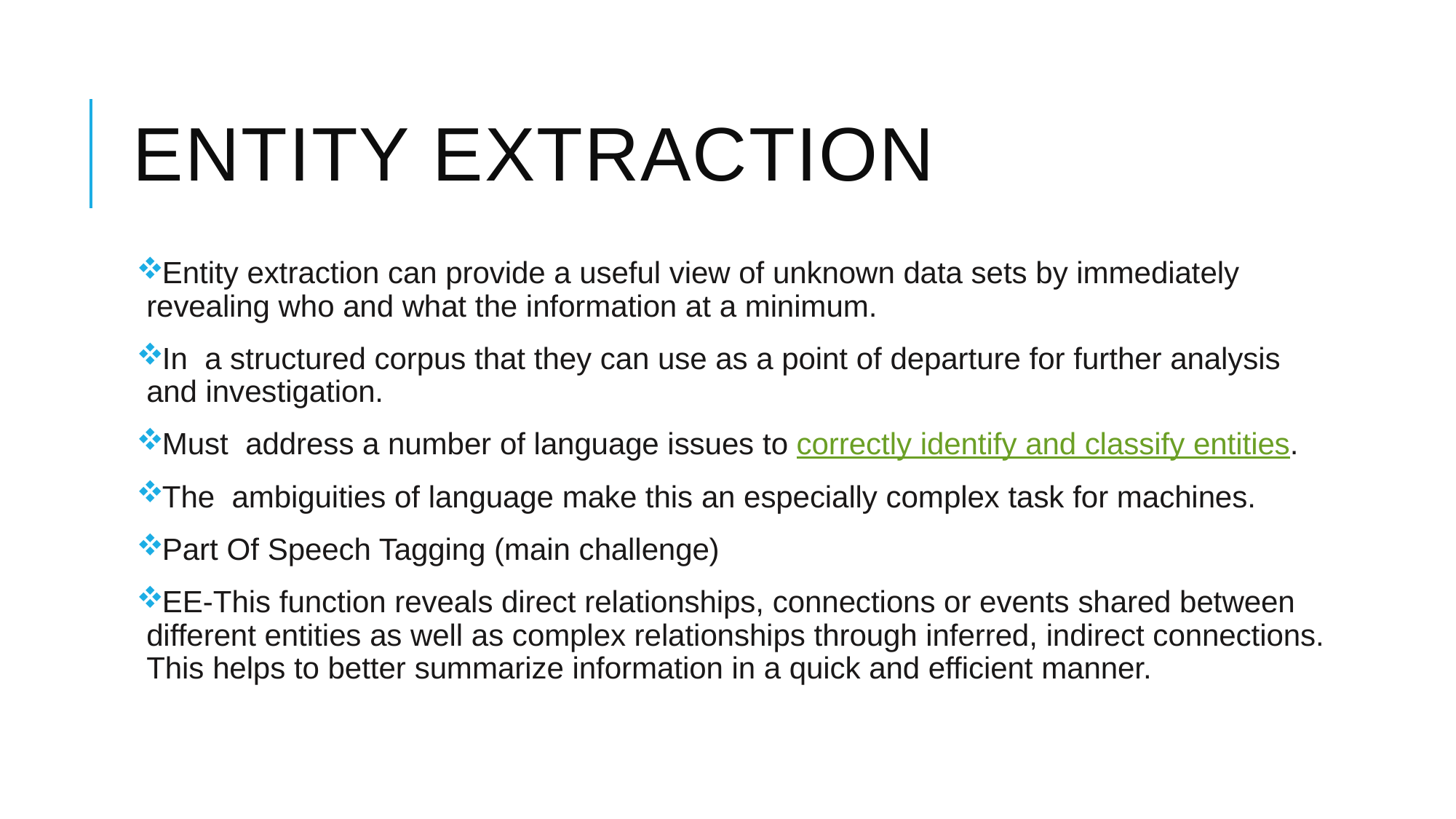

# Entity Extraction
Entity extraction can provide a useful view of unknown data sets by immediately revealing who and what the information at a minimum.
In  a structured corpus that they can use as a point of departure for further analysis and investigation.
Must  address a number of language issues to correctly identify and classify entities.
The  ambiguities of language make this an especially complex task for machines.
Part Of Speech Tagging (main challenge)
EE-This function reveals direct relationships, connections or events shared between different entities as well as complex relationships through inferred, indirect connections. This helps to better summarize information in a quick and efficient manner.